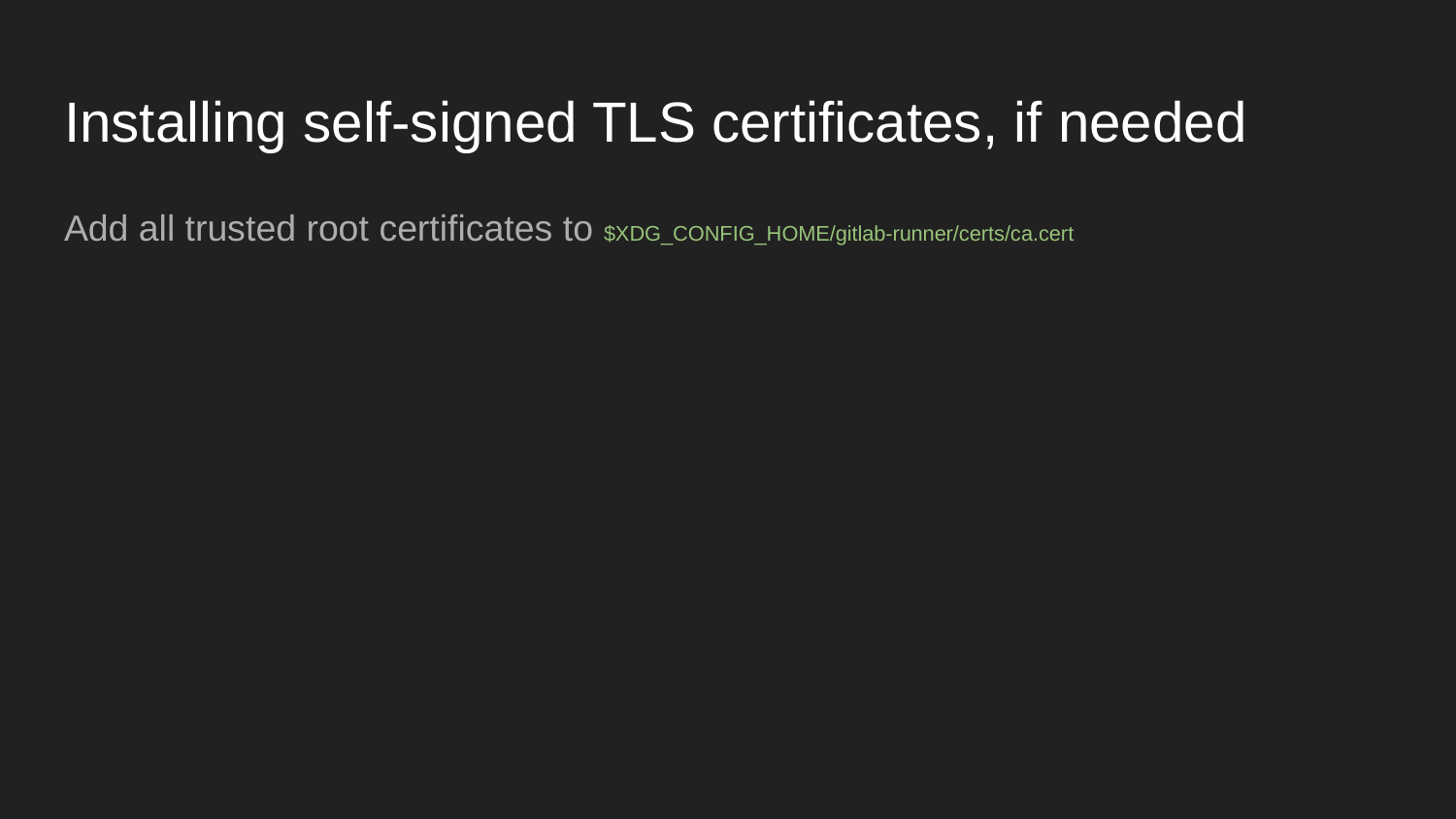

# Installing self-signed TLS certificates, if needed
Add all trusted root certificates to $XDG_CONFIG_HOME/gitlab-runner/certs/ca.cert